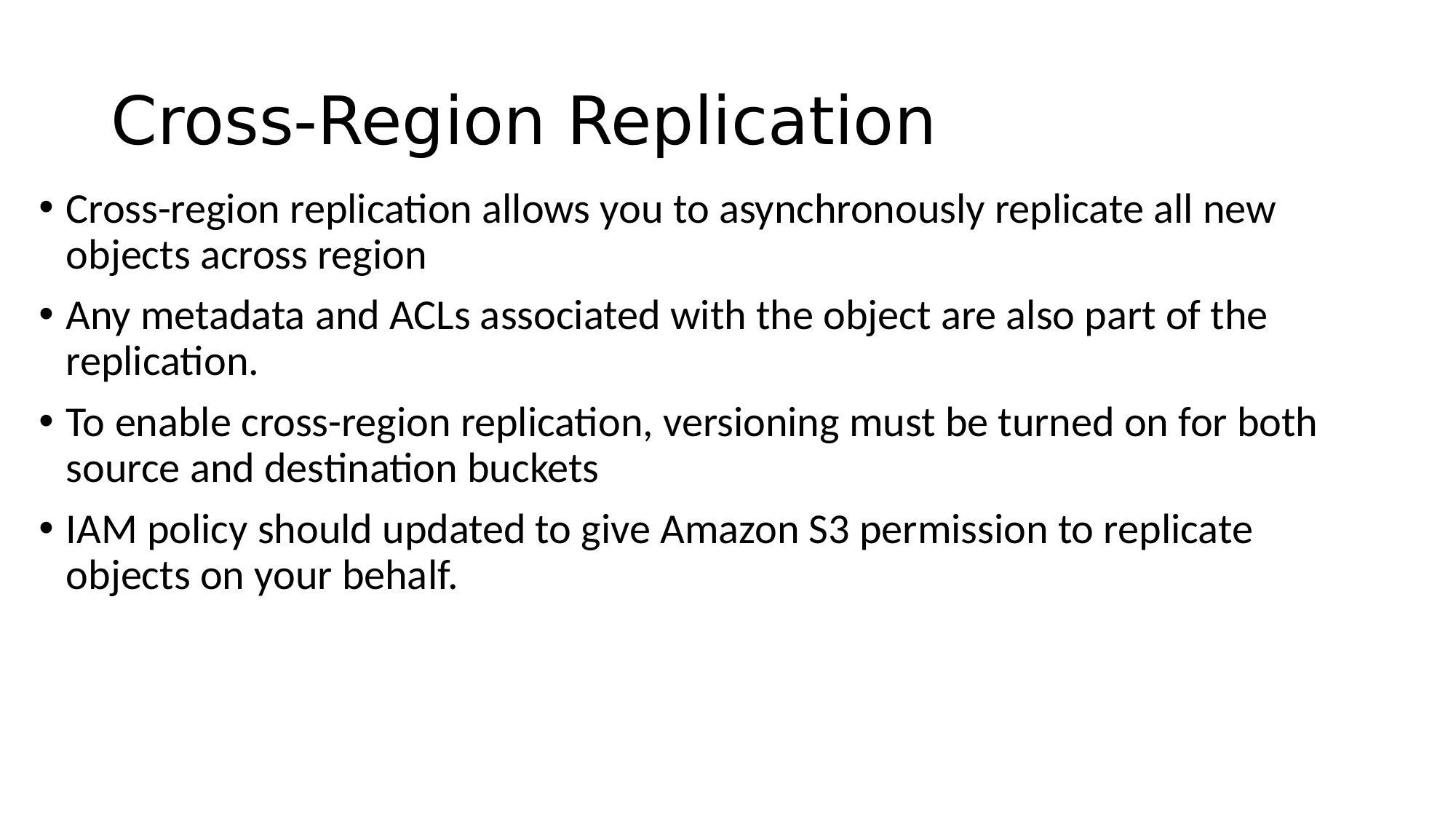

# Cross-Region Replication
Cross-region replication allows you to asynchronously replicate all new objects across region
Any metadata and ACLs associated with the object are also part of the replication.
To enable cross-region replication, versioning must be turned on for both source and destination buckets
IAM policy should updated to give Amazon S3 permission to replicate objects on your behalf.